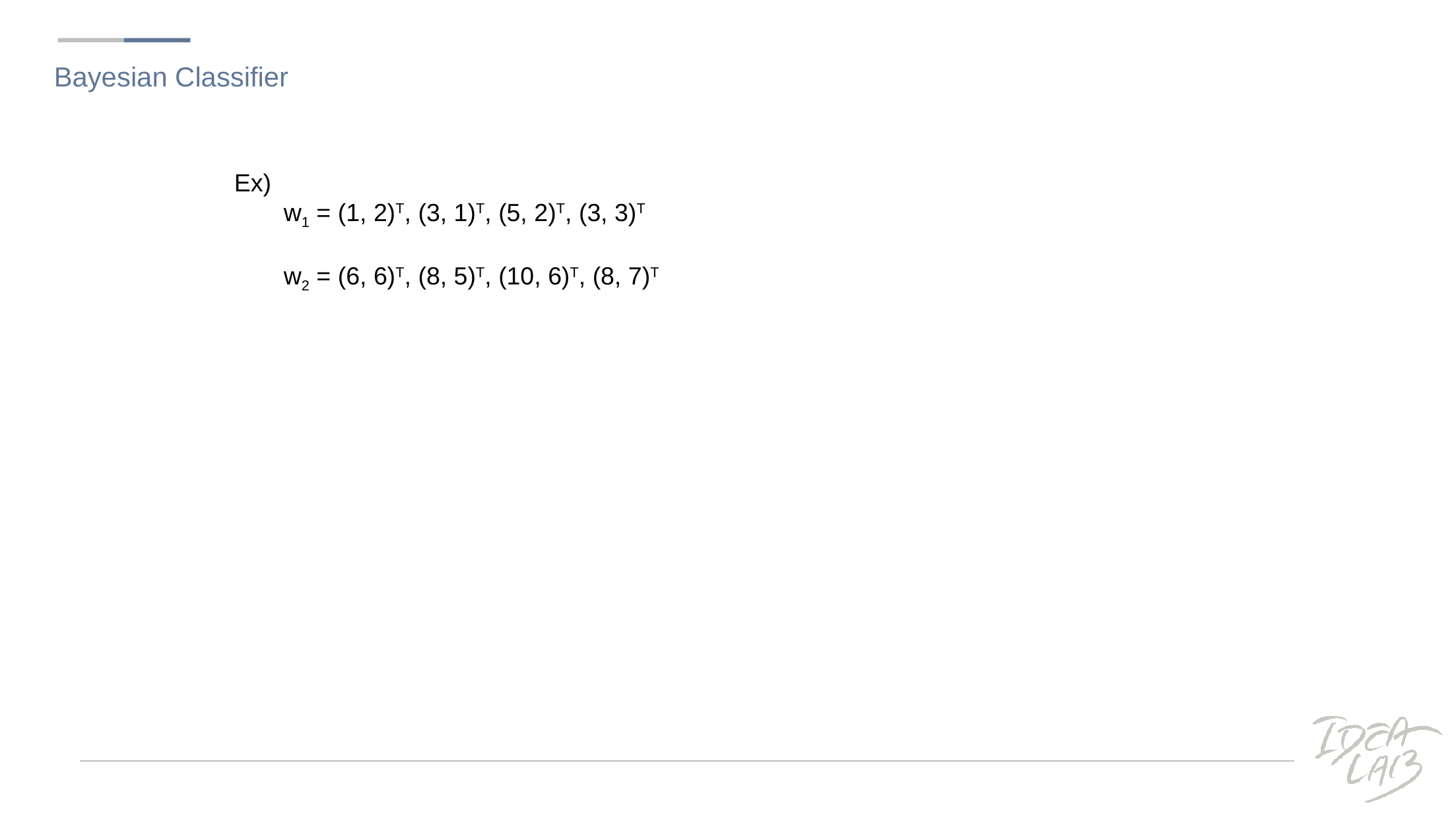

Bayesian Classifier
Ex)
w1 = (1, 2)T, (3, 1)T, (5, 2)T, (3, 3)T

w2 = (6, 6)T, (8, 5)T, (10, 6)T, (8, 7)T